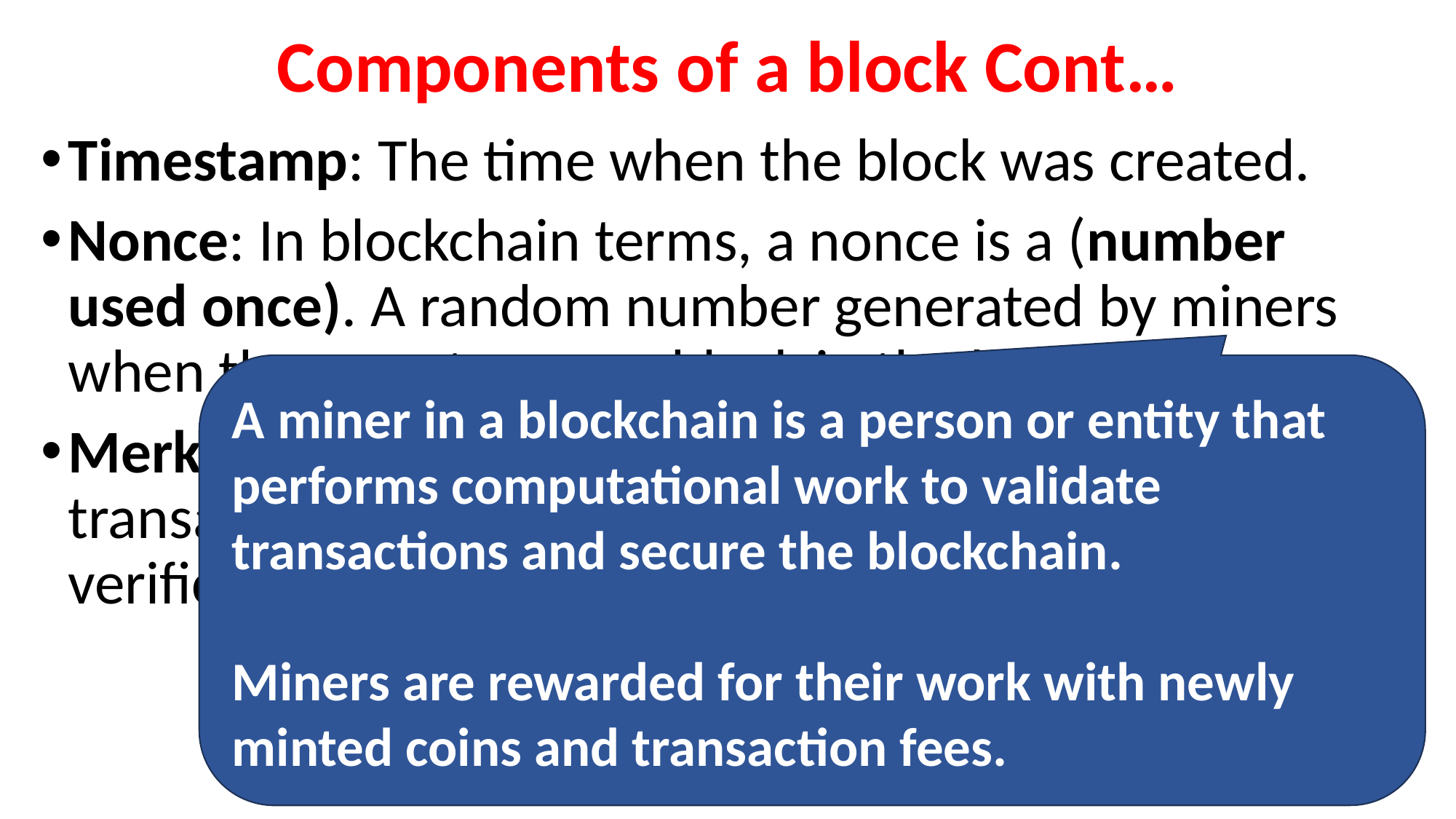

# Components of a block Cont…
Timestamp: The time when the block was created.
Nonce: In blockchain terms, a nonce is a (number used once). A random number generated by miners when they create a new block in the blockchain.
Merkle Root: A hash that represents all the transactions within the block, enabling efficient verification of the transactions.

A miner in a blockchain is a person or entity that performs computational work to validate transactions and secure the blockchain.

Miners are rewarded for their work with newly minted coins and transaction fees.